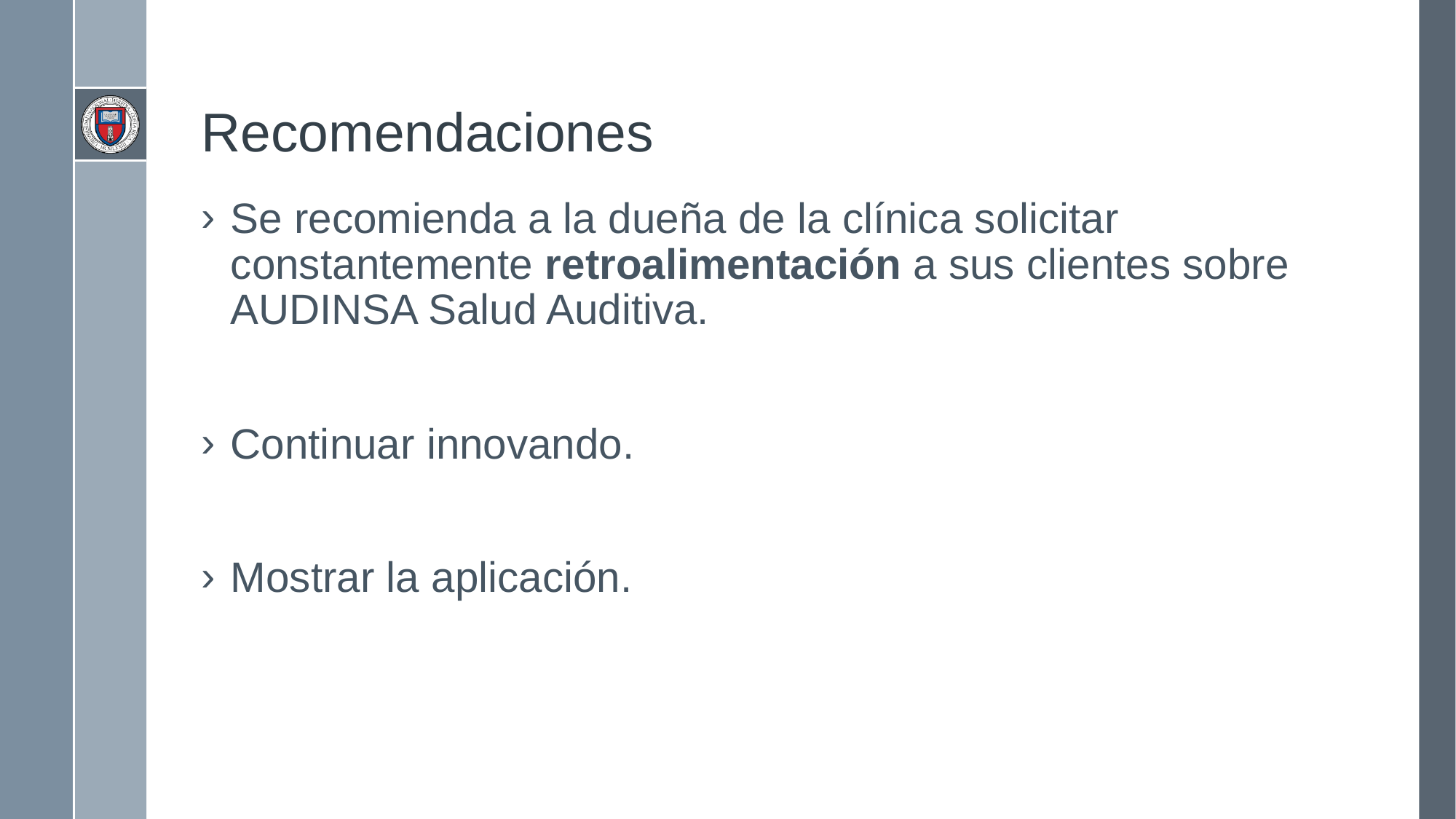

# Recomendaciones
Se recomienda a la dueña de la clínica solicitar constantemente retroalimentación a sus clientes sobre AUDINSA Salud Auditiva.

Continuar innovando.

Mostrar la aplicación.